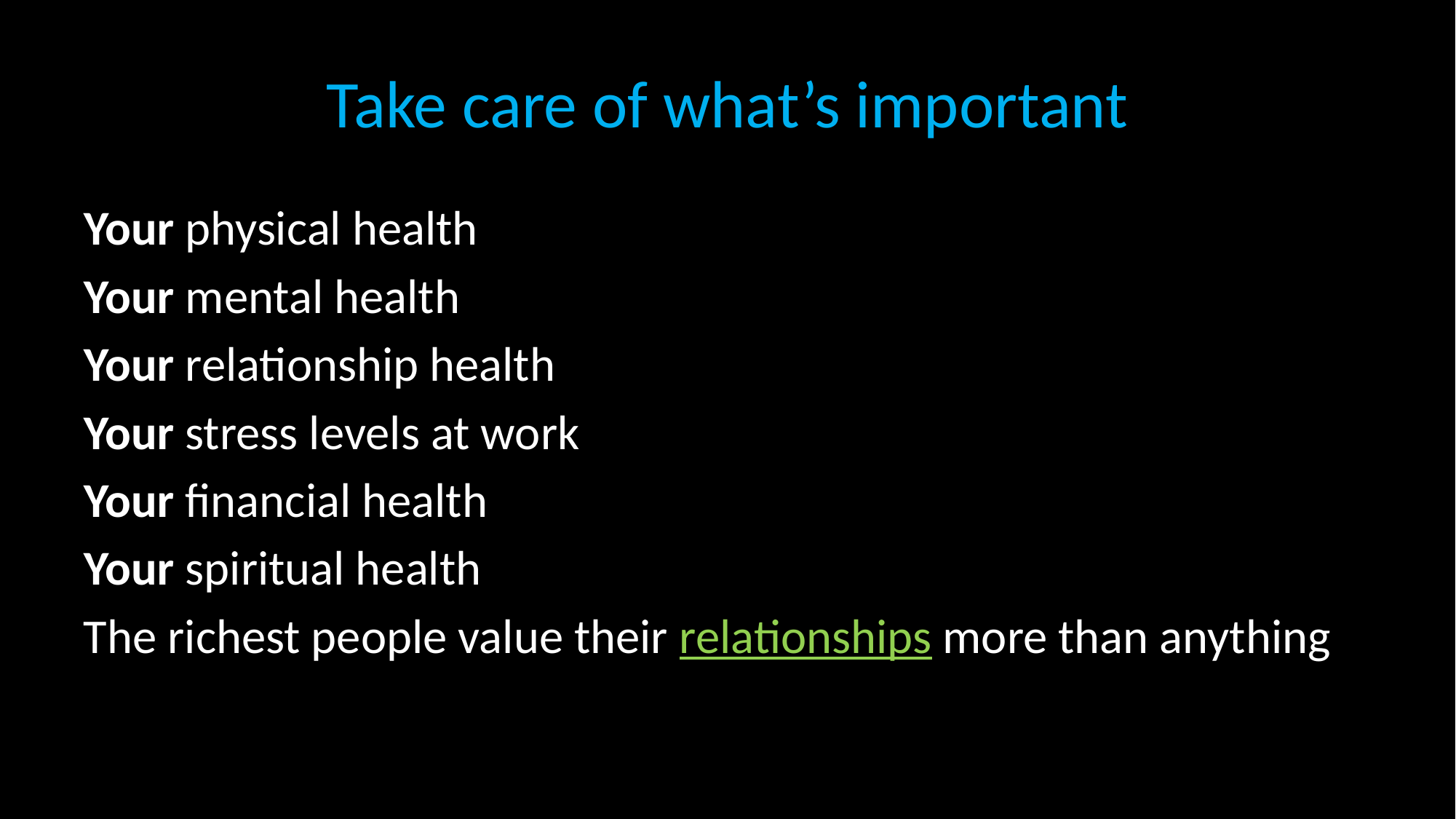

# Take care of what’s important
Your physical health
Your mental health
Your relationship health
Your stress levels at work
Your financial health
Your spiritual health
The richest people value their relationships more than anything